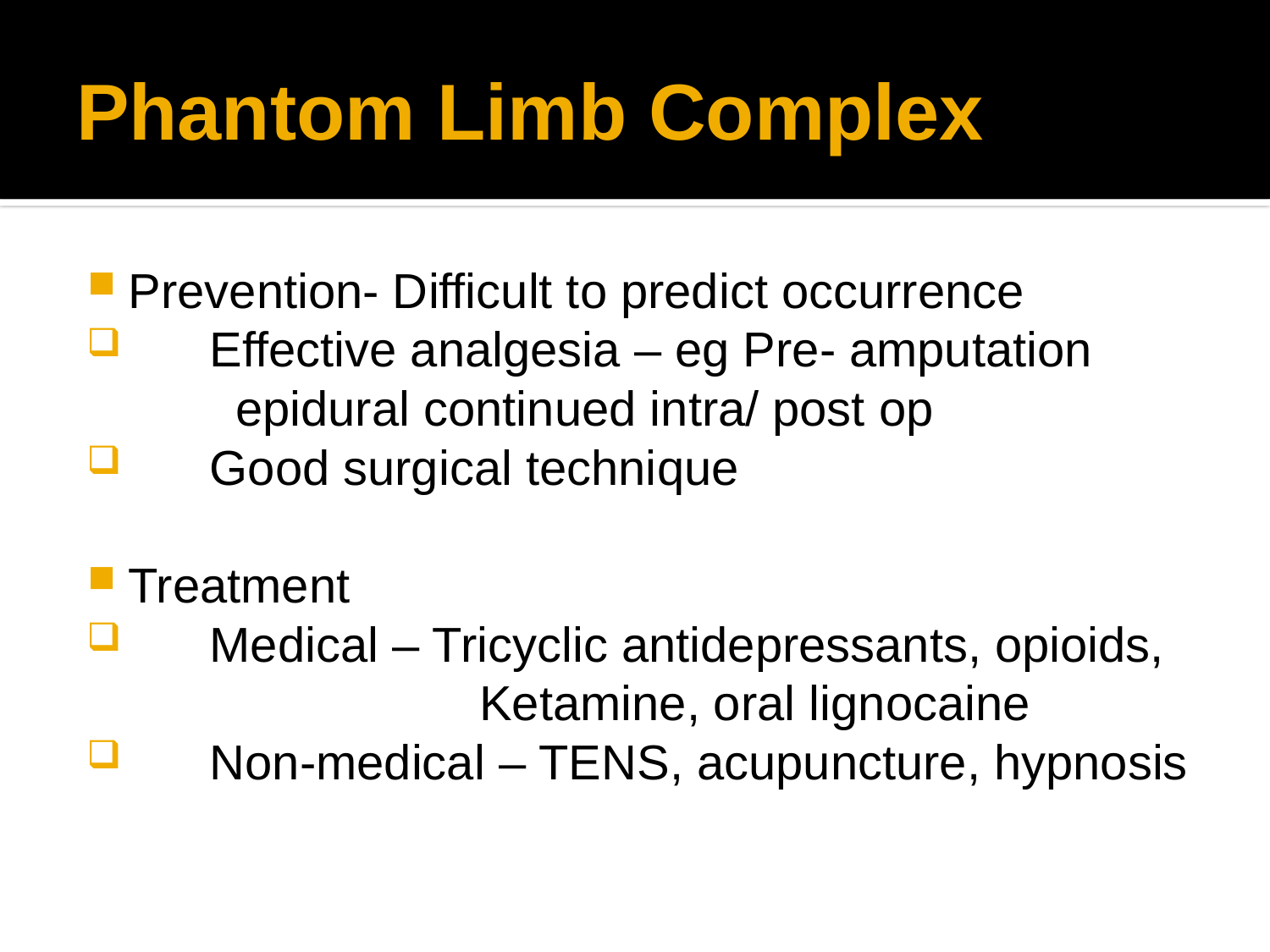

# Phantom Limb Complex
Prevention- Difficult to predict occurrence
      Effective analgesia – eg Pre- amputation
           epidural continued intra/ post op
      Good surgical technique

Treatment
      Medical – Tricyclic antidepressants, opioids,
                             Ketamine, oral lignocaine
      Non-medical – TENS, acupuncture, hypnosis